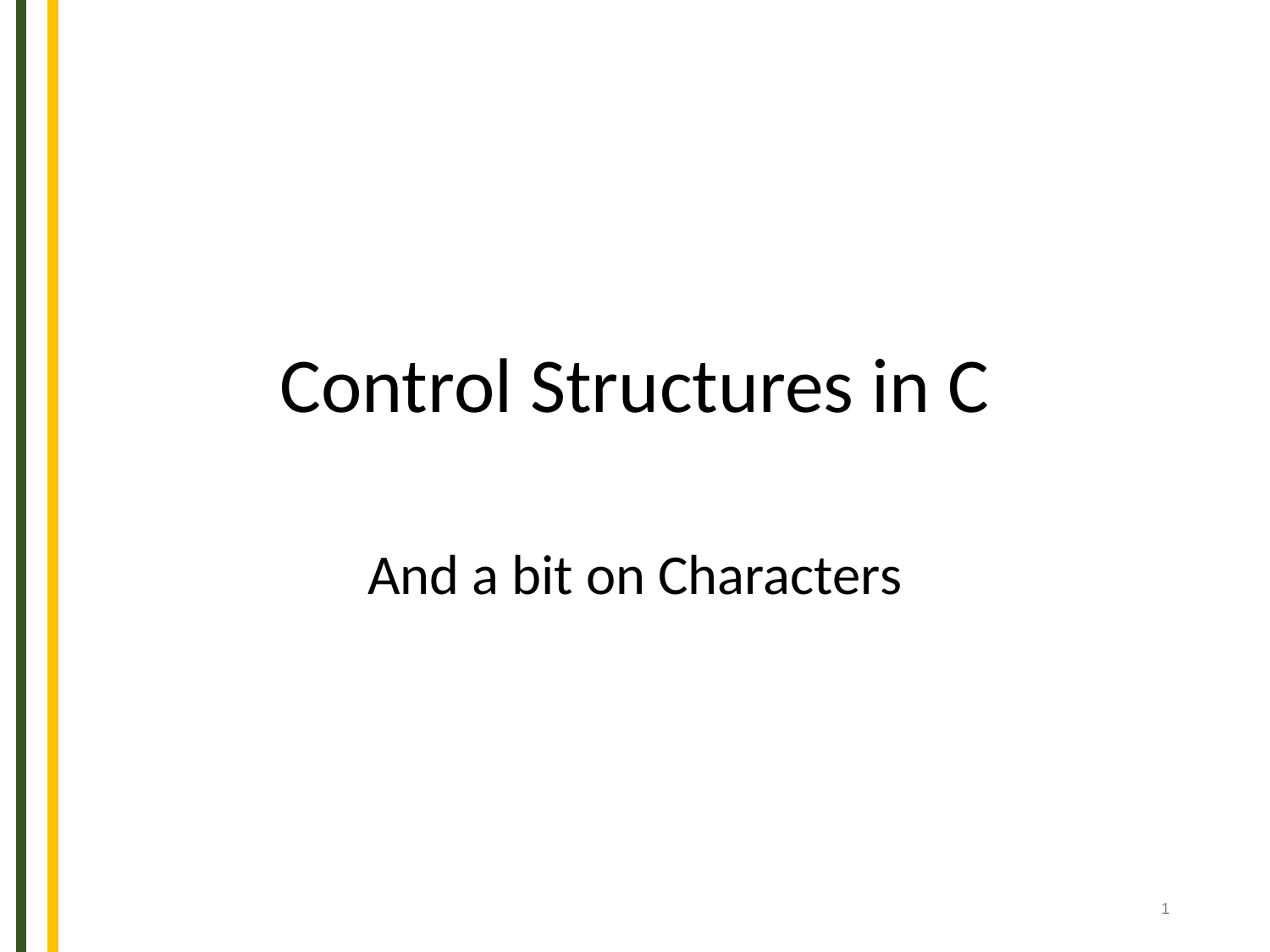

# Control Structures in C
And a bit on Characters
1